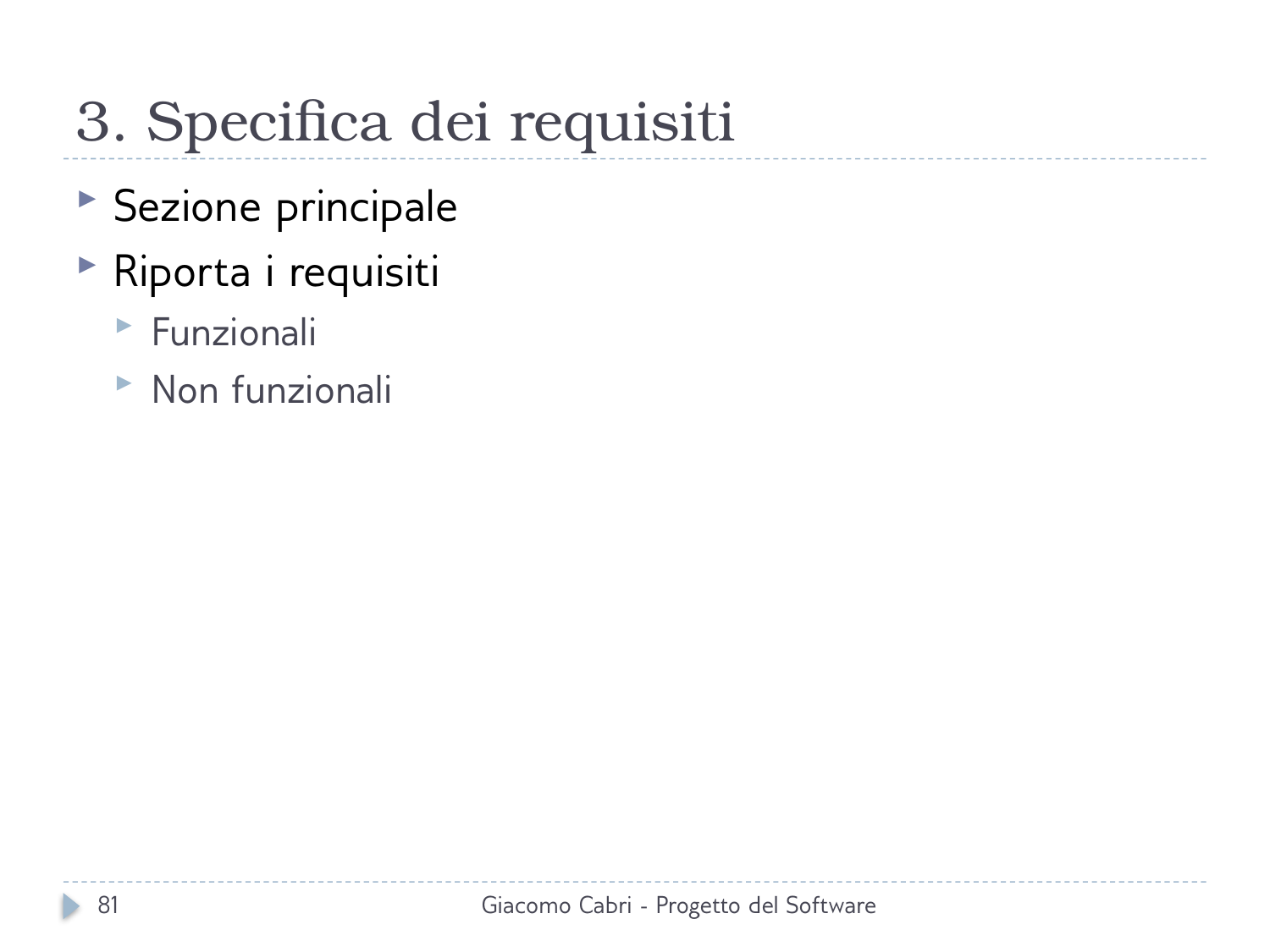

# 3. Specifica dei requisiti
Sezione principale
Riporta i requisiti
Funzionali
Non funzionali
81
Giacomo Cabri - Progetto del Software